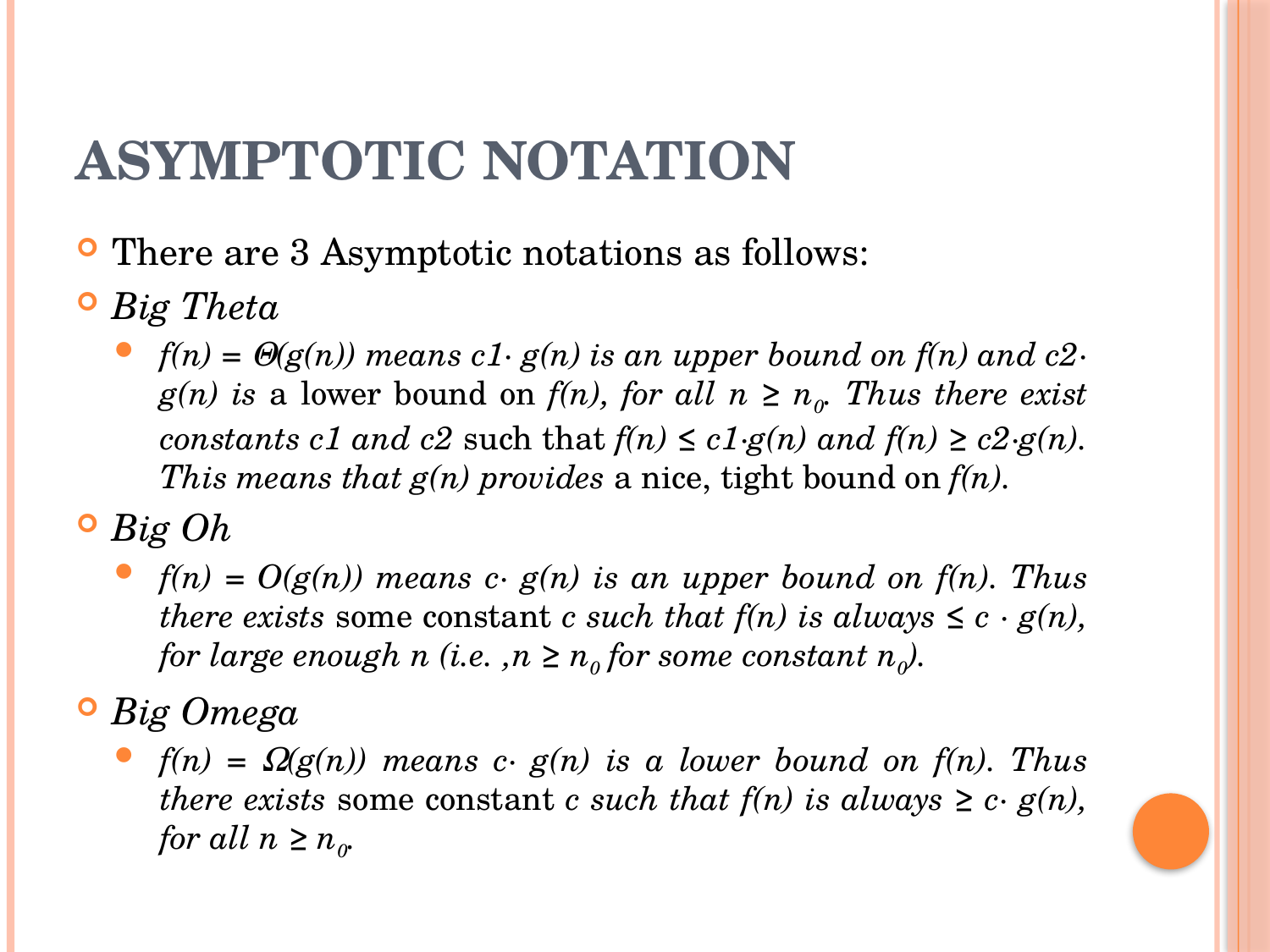

# Asymptotic Notation
There are 3 Asymptotic notations as follows:
Big Theta
f(n) = Θ(g(n)) means c1· g(n) is an upper bound on f(n) and c2· g(n) is a lower bound on f(n), for all n ≥ n0. Thus there exist constants c1 and c2 such that f(n) ≤ c1·g(n) and f(n) ≥ c2·g(n). This means that g(n) provides a nice, tight bound on f(n).
Big Oh
f(n) = O(g(n)) means c· g(n) is an upper bound on f(n). Thus there exists some constant c such that f(n) is always ≤ c · g(n), for large enough n (i.e. ,n ≥ n0 for some constant n0).
Big Omega
f(n) = Ω(g(n)) means c· g(n) is a lower bound on f(n). Thus there exists some constant c such that f(n) is always ≥ c· g(n), for all n ≥ n0.